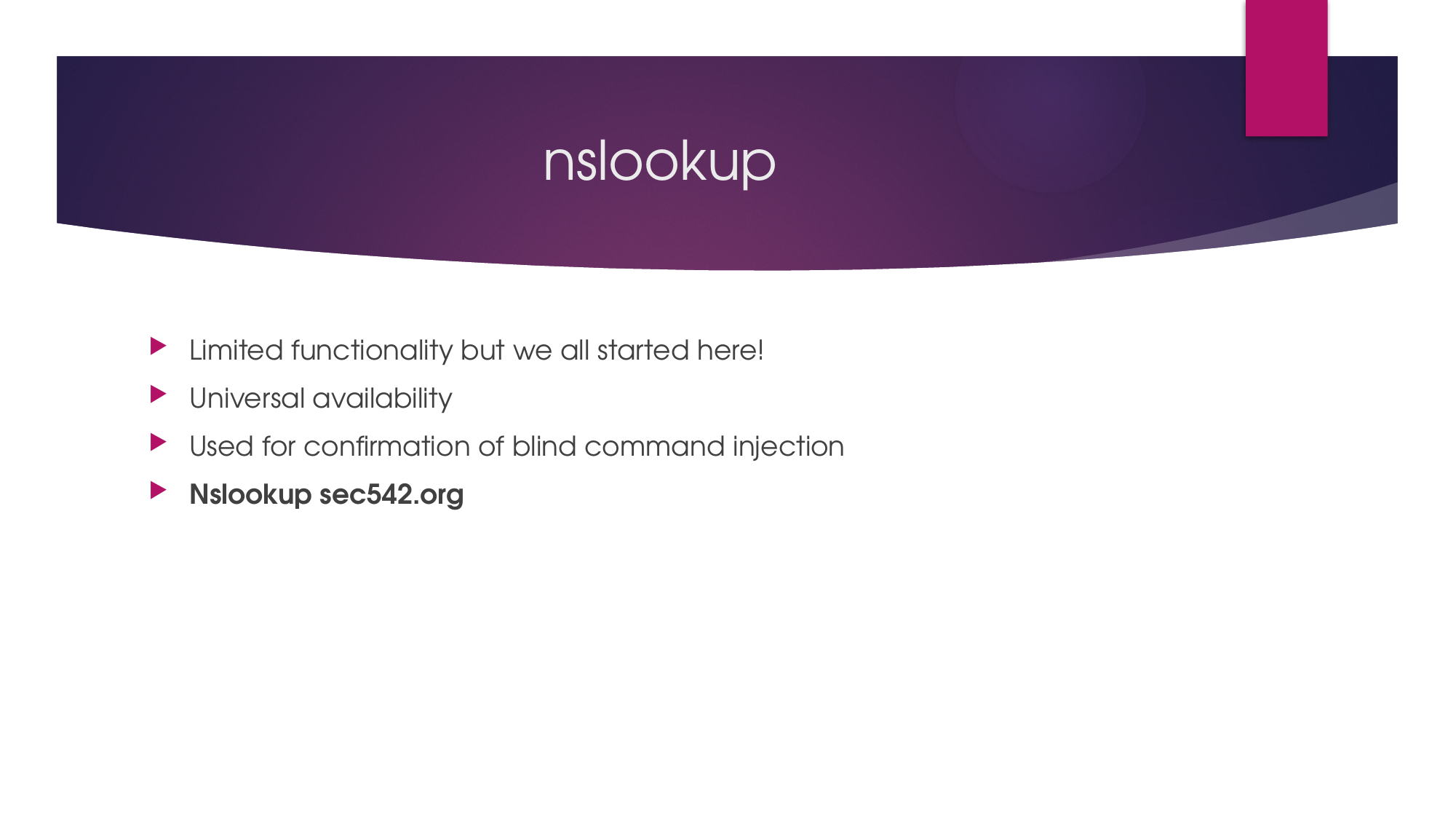

# nslookup
Limited functionality but we all started here!
Universal availability
Used for confirmation of blind command injection
Nslookup sec542.org